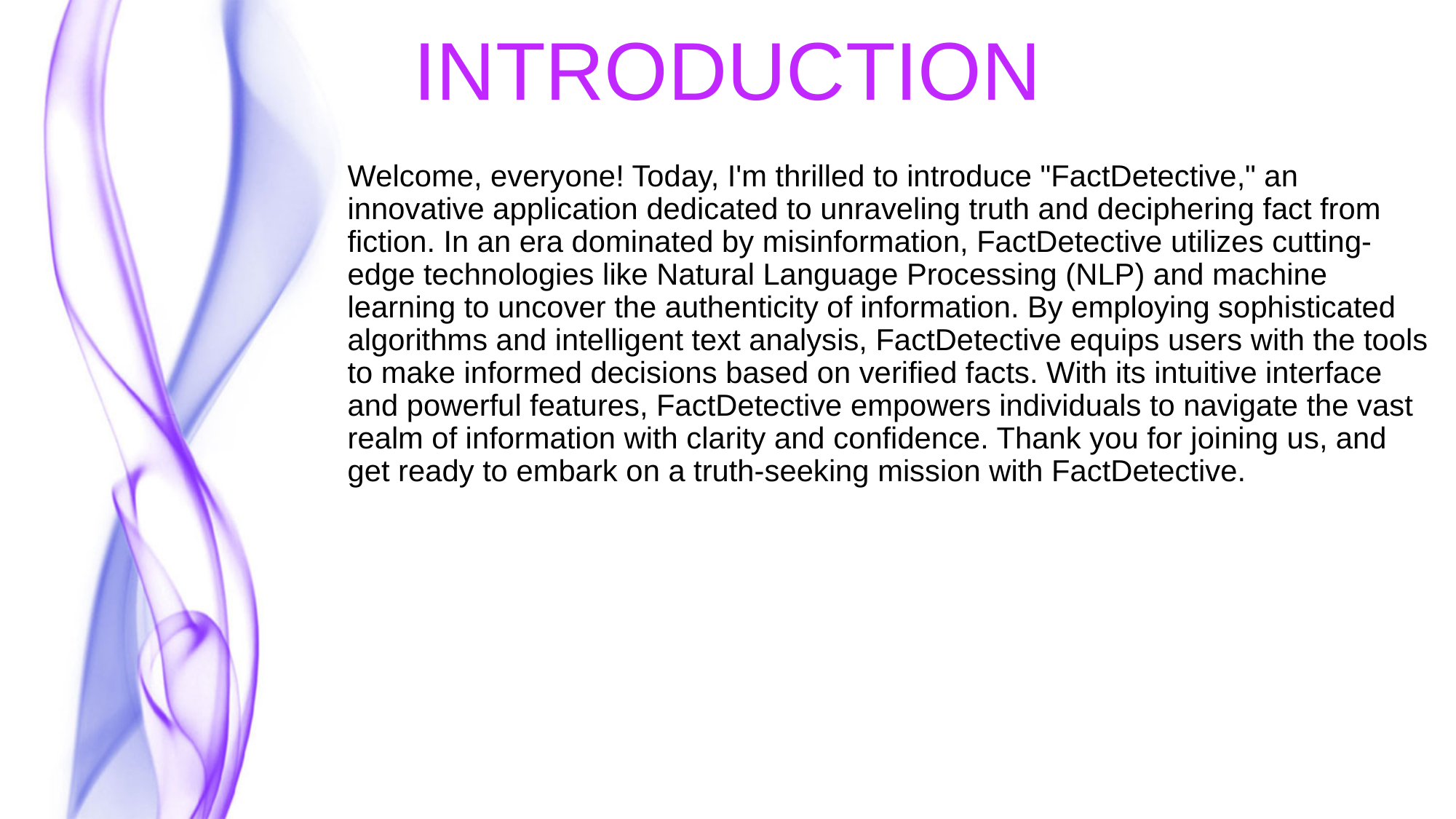

INTRODUCTION
Welcome, everyone! Today, I'm thrilled to introduce "FactDetective," an innovative application dedicated to unraveling truth and deciphering fact from fiction. In an era dominated by misinformation, FactDetective utilizes cutting-edge technologies like Natural Language Processing (NLP) and machine learning to uncover the authenticity of information. By employing sophisticated algorithms and intelligent text analysis, FactDetective equips users with the tools to make informed decisions based on verified facts. With its intuitive interface and powerful features, FactDetective empowers individuals to navigate the vast realm of information with clarity and confidence. Thank you for joining us, and get ready to embark on a truth-seeking mission with FactDetective.